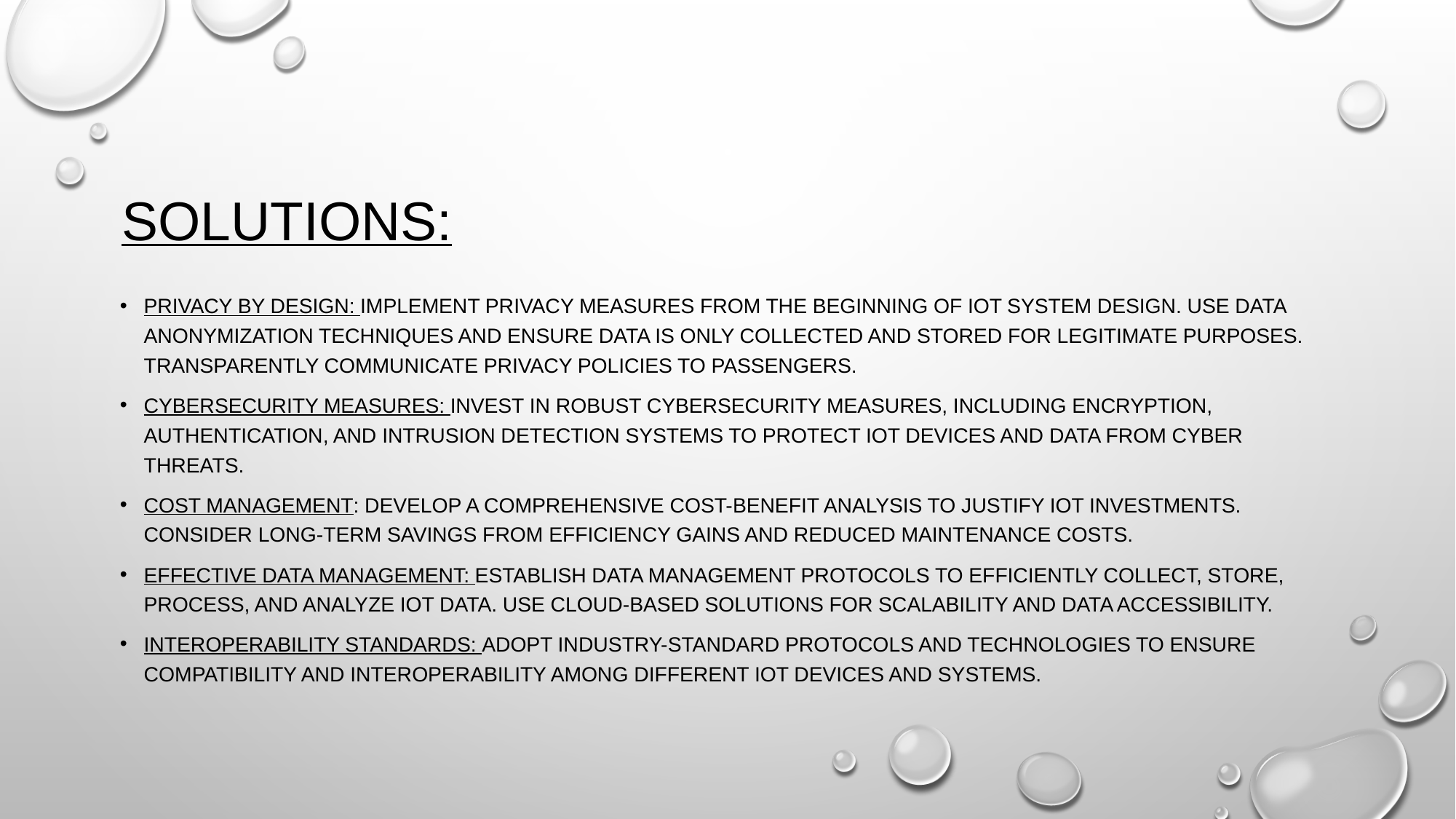

# Solutions:
Privacy by Design: Implement privacy measures from the beginning of IoT system design. Use data anonymization techniques and ensure data is only collected and stored for legitimate purposes. Transparently communicate privacy policies to passengers.
Cybersecurity Measures: Invest in robust cybersecurity measures, including encryption, authentication, and intrusion detection systems to protect IoT devices and data from cyber threats.
Cost Management: Develop a comprehensive cost-benefit analysis to justify IoT investments. Consider long-term savings from efficiency gains and reduced maintenance costs.
Effective Data Management: Establish data management protocols to efficiently collect, store, process, and analyze IoT data. Use cloud-based solutions for scalability and data accessibility.
Interoperability Standards: Adopt industry-standard protocols and technologies to ensure compatibility and interoperability among different IoT devices and systems.